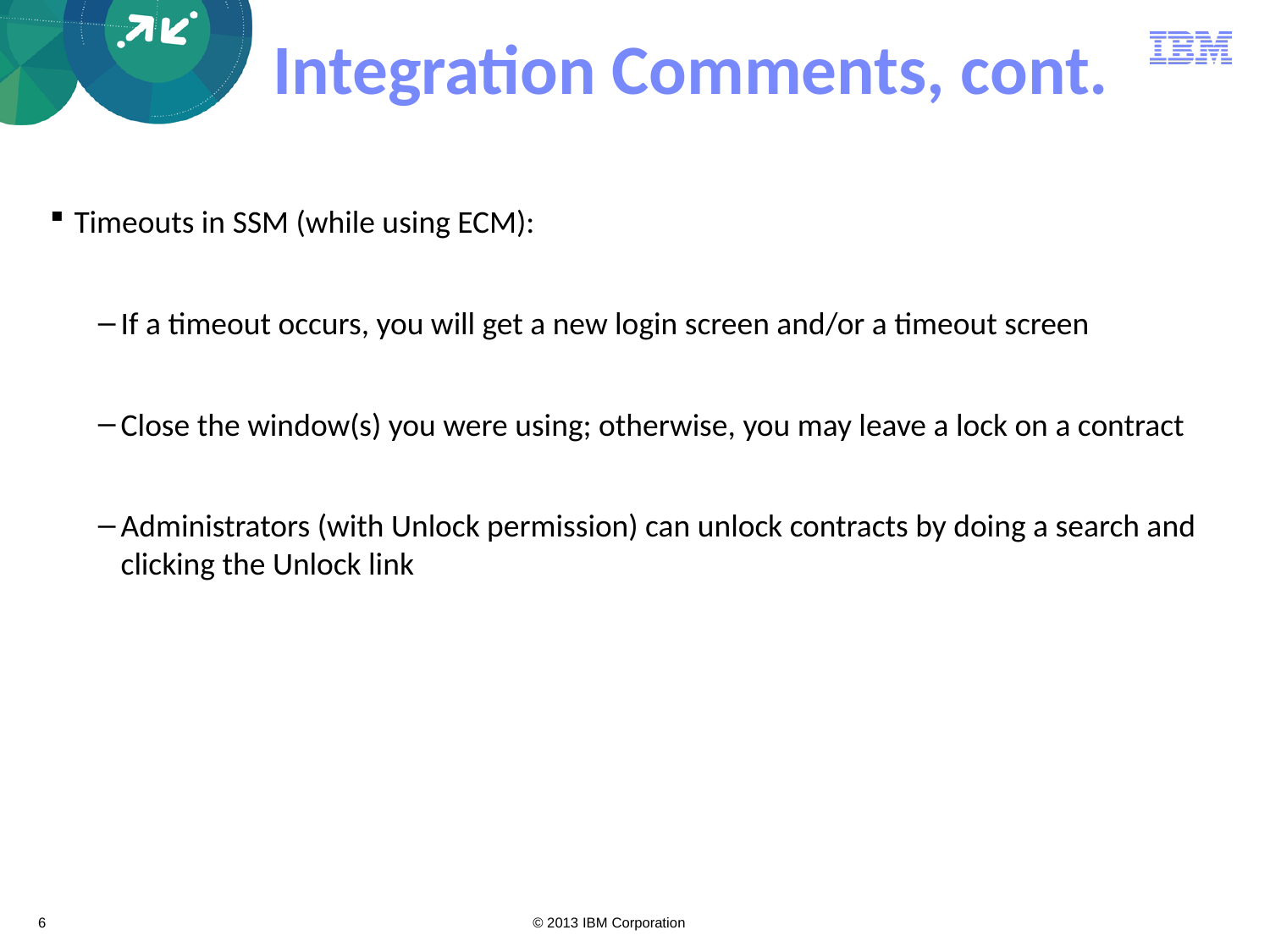

# Integration Comments, cont.
Timeouts in SSM (while using ECM):

If a timeout occurs, you will get a new login screen and/or a timeout screen

Close the window(s) you were using; otherwise, you may leave a lock on a contract

Administrators (with Unlock permission) can unlock contracts by doing a search and clicking the Unlock link

6